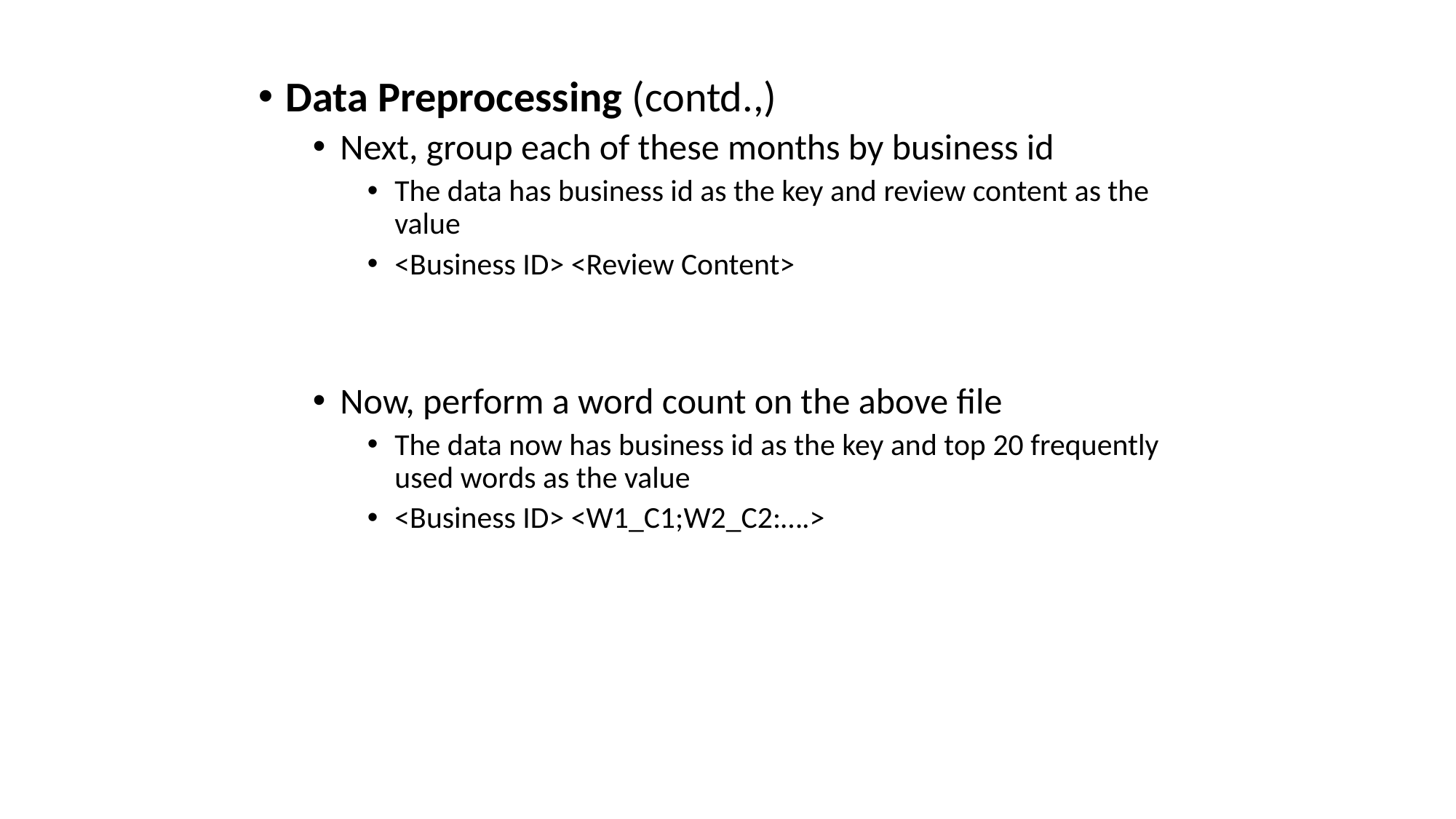

Data Preprocessing (contd.,)
Next, group each of these months by business id
The data has business id as the key and review content as the value
<Business ID> <Review Content>

Now, perform a word count on the above file
The data now has business id as the key and top 20 frequently used words as the value
<Business ID> <W1_C1;W2_C2:….>